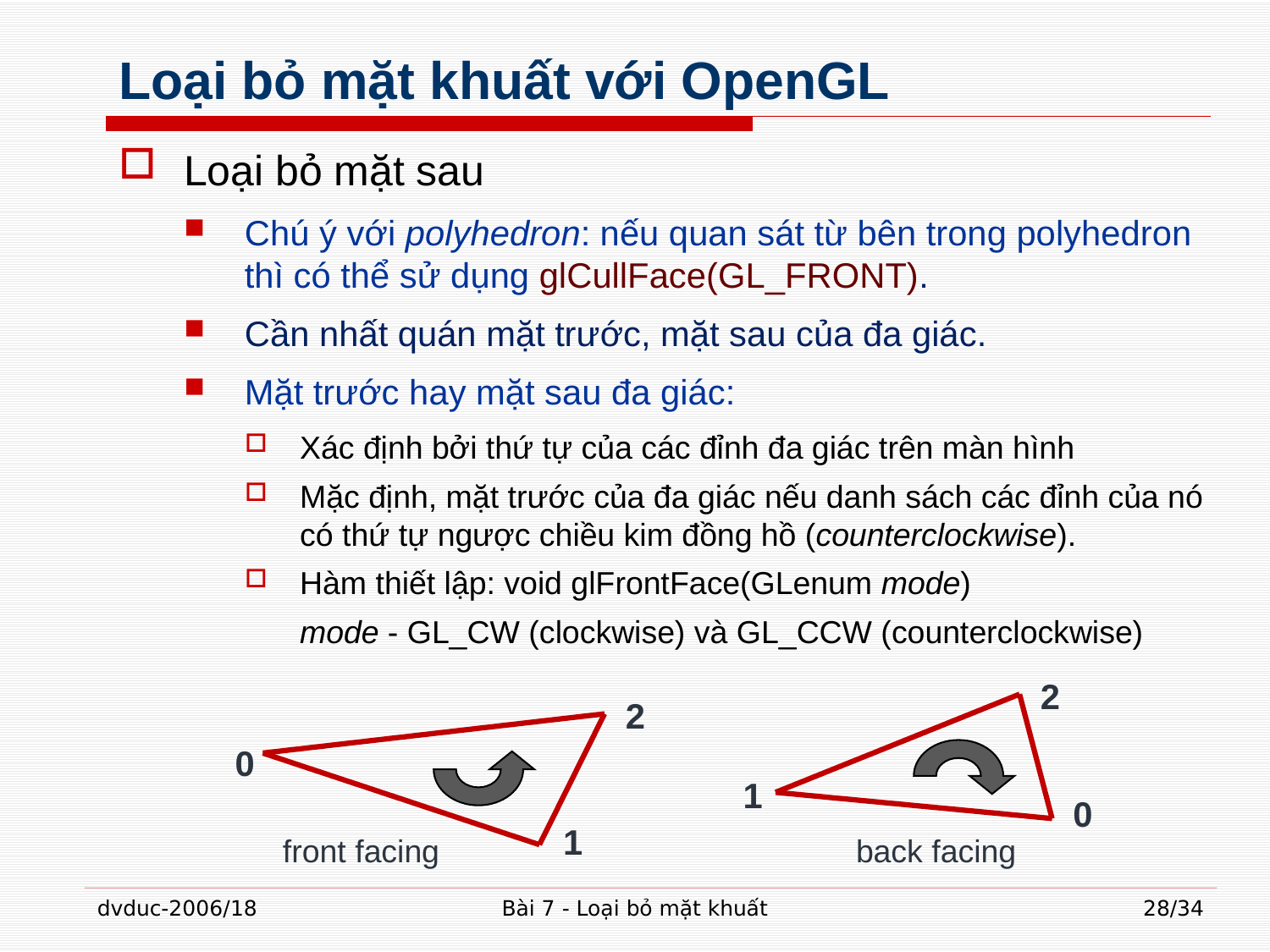

# Loại bỏ mặt khuất với OpenGL
Loại bỏ mặt sau
Chú ý với polyhedron: nếu quan sát từ bên trong polyhedron thì có thể sử dụng glCullFace(GL_FRONT).
Cần nhất quán mặt trước, mặt sau của đa giác.
Mặt trước hay mặt sau đa giác:
Xác định bởi thứ tự của các đỉnh đa giác trên màn hình
Mặc định, mặt trước của đa giác nếu danh sách các đỉnh của nó có thứ tự ngược chiều kim đồng hồ (counterclockwise).
Hàm thiết lập: void glFrontFace(GLenum mode)
	mode - GL_CW (clockwise) và GL_CCW (counterclockwise)

2
2

0

1
0

1
front facing
back facing
dvduc-2006/18
Bài 7 - Loại bỏ mặt khuất
28/34